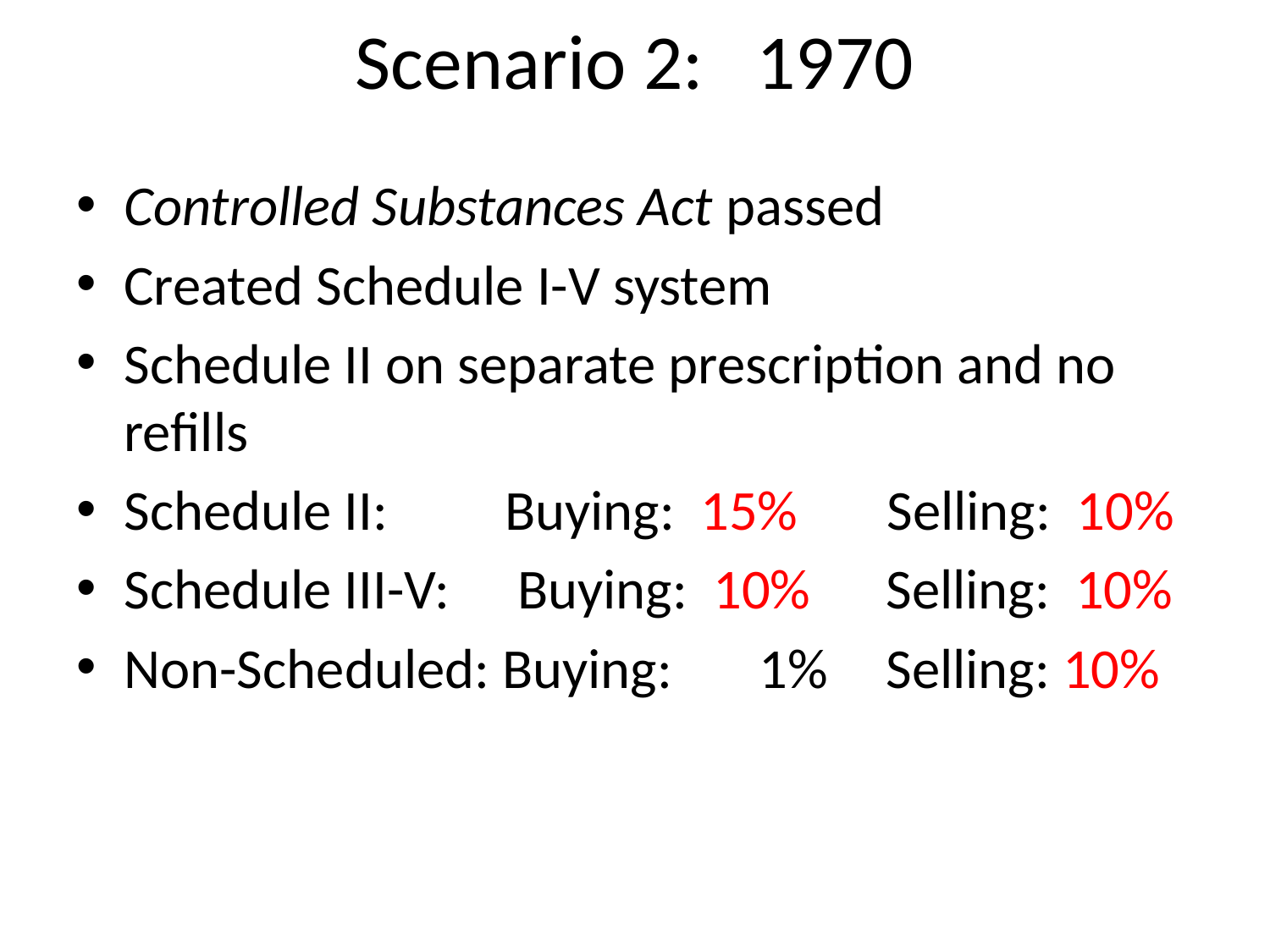

# Scenario 2:   1970
Controlled Substances Act passed
Created Schedule I-V system
Schedule II on separate prescription and no refills
Schedule II:  	Buying:  15%       Selling:  10%
Schedule III-V:	 Buying:  10%	Selling:  10%
Non-Scheduled: Buying:	1%	Selling: 10%